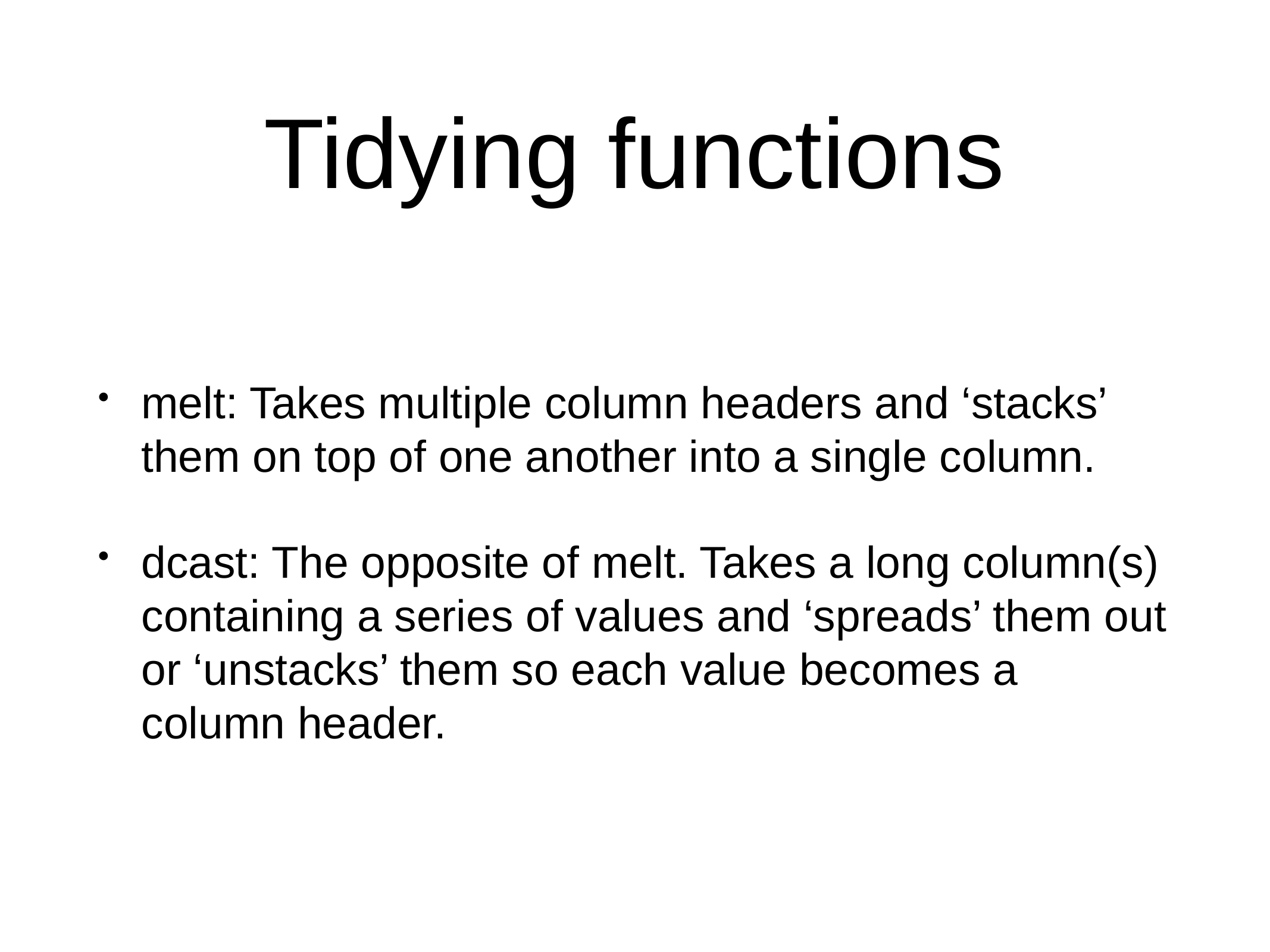

# Tidying functions
melt: Takes multiple column headers and ‘stacks’ them on top of one another into a single column.
dcast: The opposite of melt. Takes a long column(s) containing a series of values and ‘spreads’ them out or ‘unstacks’ them so each value becomes a column header.